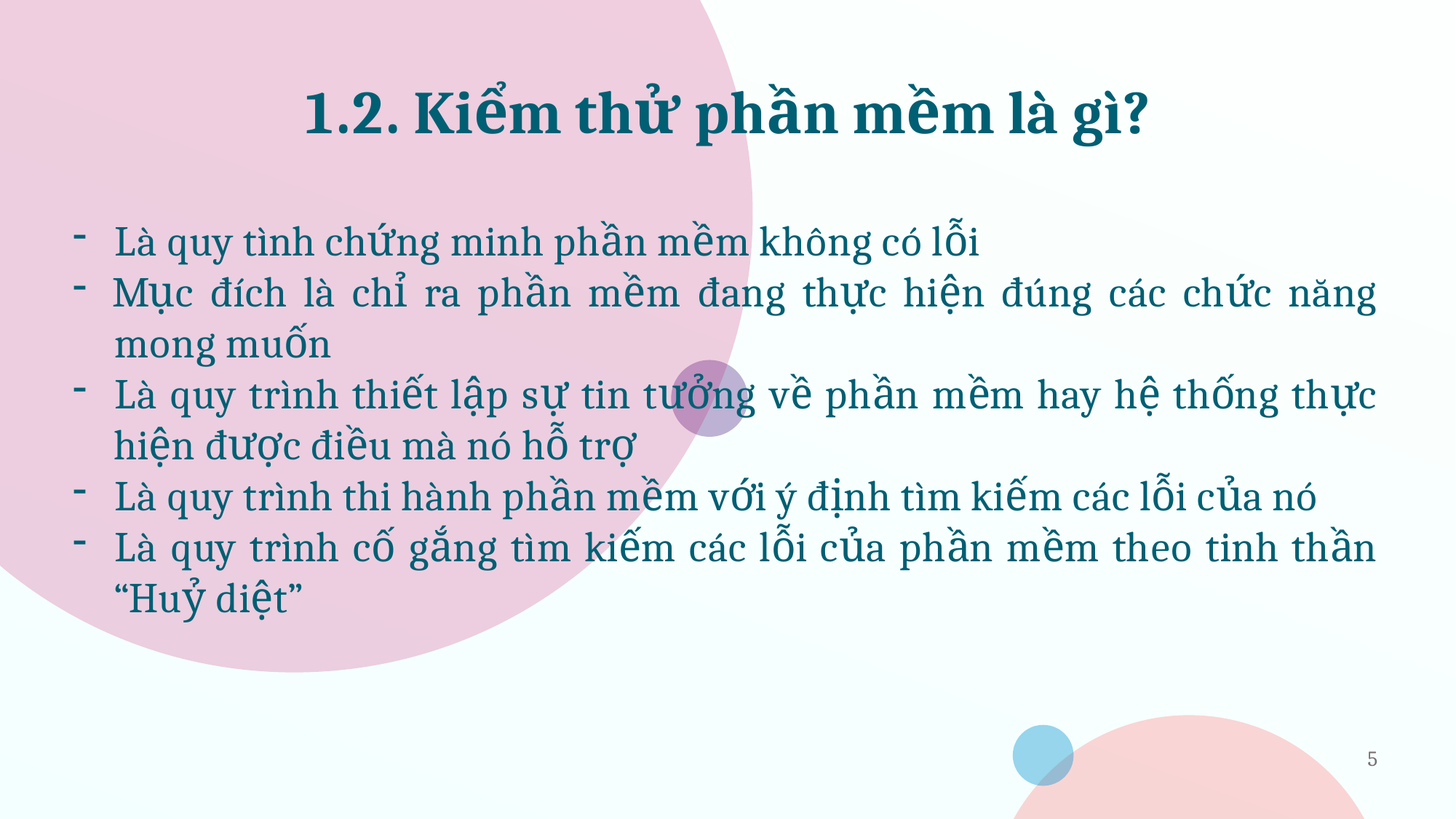

# 1.2. Kiểm thử phần mềm là gì?
Là quy tình chứng minh phần mềm không có lỗi
Mục đích là chỉ ra phần mềm đang thực hiện đúng các chức năng mong muốn
Là quy trình thiết lập sự tin tưởng về phần mềm hay hệ thống thực hiện được điều mà nó hỗ trợ
Là quy trình thi hành phần mềm với ý định tìm kiếm các lỗi của nó
Là quy trình cố gắng tìm kiếm các lỗi của phần mềm theo tinh thần “Huỷ diệt”

5